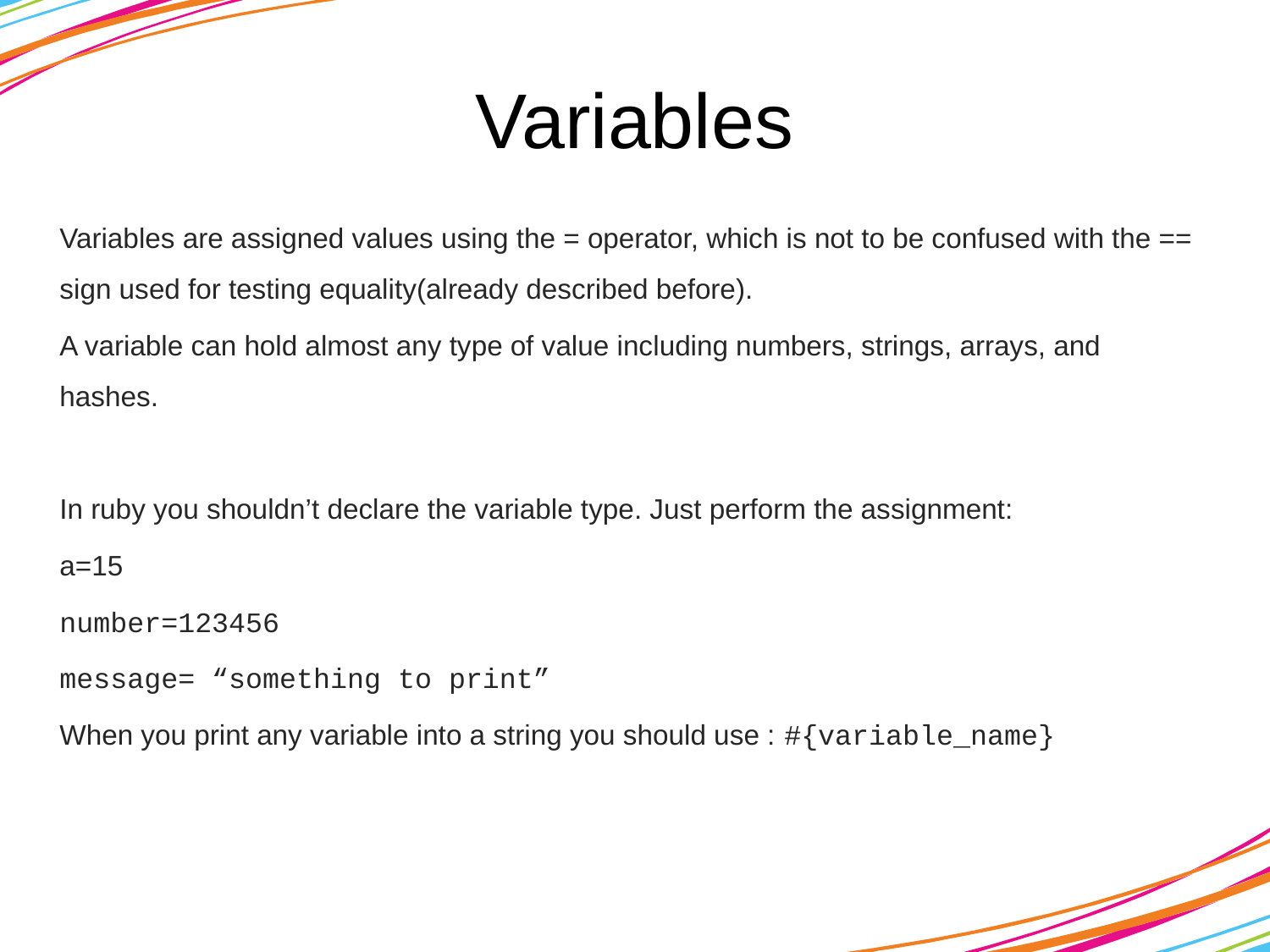

# Variables
Variables are assigned values using the = operator, which is not to be confused with the == sign used for testing equality(already described before).
A variable can hold almost any type of value including numbers, strings, arrays, and hashes.

In ruby you shouldn’t declare the variable type. Just perform the assignment:
a=15
number=123456
message= “something to print”
When you print any variable into a string you should use : #{variable_name}